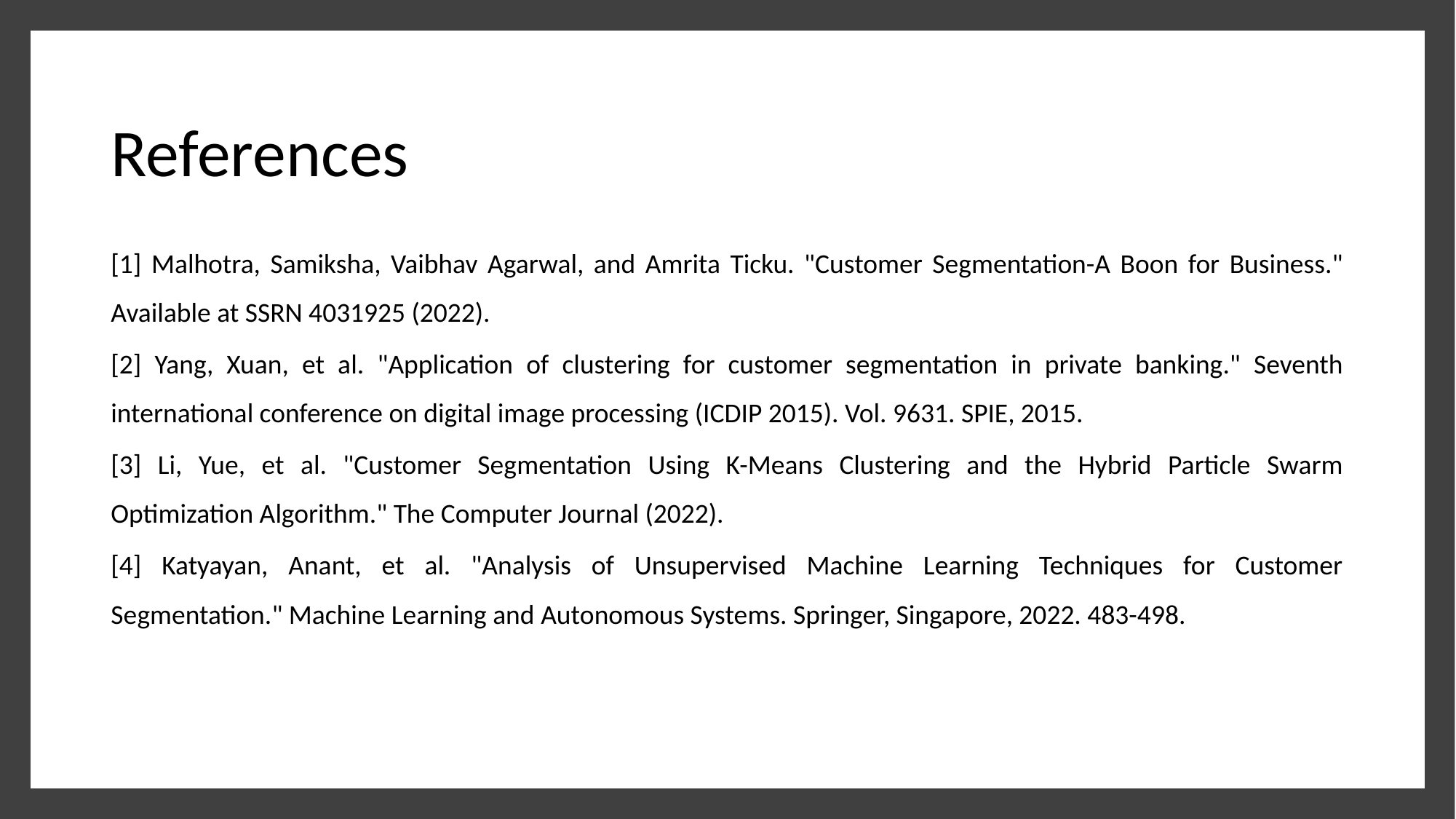

# References
[1] Malhotra, Samiksha, Vaibhav Agarwal, and Amrita Ticku. "Customer Segmentation-A Boon for Business." Available at SSRN 4031925 (2022).
[2] Yang, Xuan, et al. "Application of clustering for customer segmentation in private banking." Seventh international conference on digital image processing (ICDIP 2015). Vol. 9631. SPIE, 2015.
[3] Li, Yue, et al. "Customer Segmentation Using K-Means Clustering and the Hybrid Particle Swarm Optimization Algorithm." The Computer Journal (2022).
[4] Katyayan, Anant, et al. "Analysis of Unsupervised Machine Learning Techniques for Customer Segmentation." Machine Learning and Autonomous Systems. Springer, Singapore, 2022. 483-498.